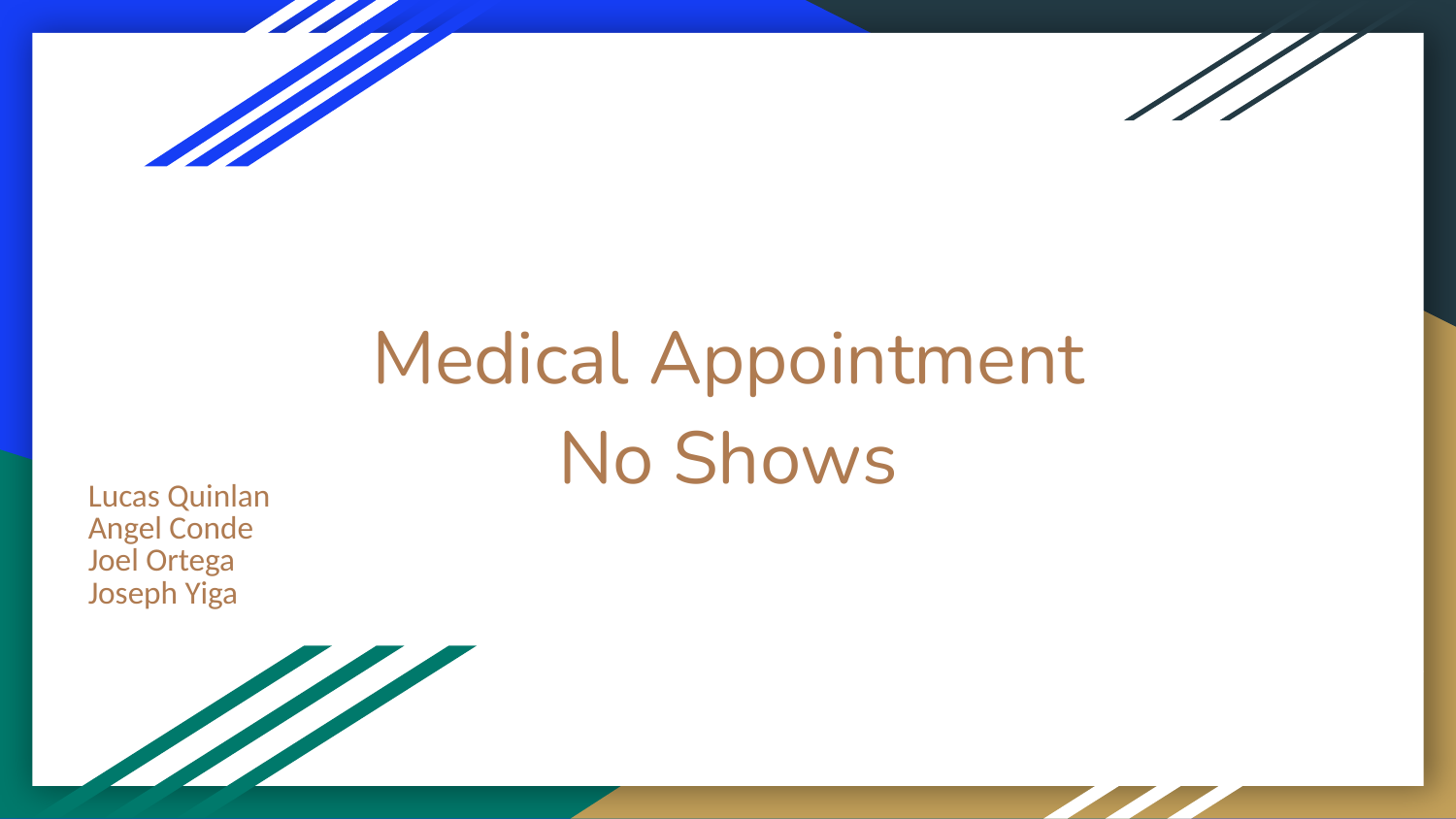

# Medical Appointment No Shows
Lucas Quinlan
Angel Conde
Joel Ortega
Joseph Yiga